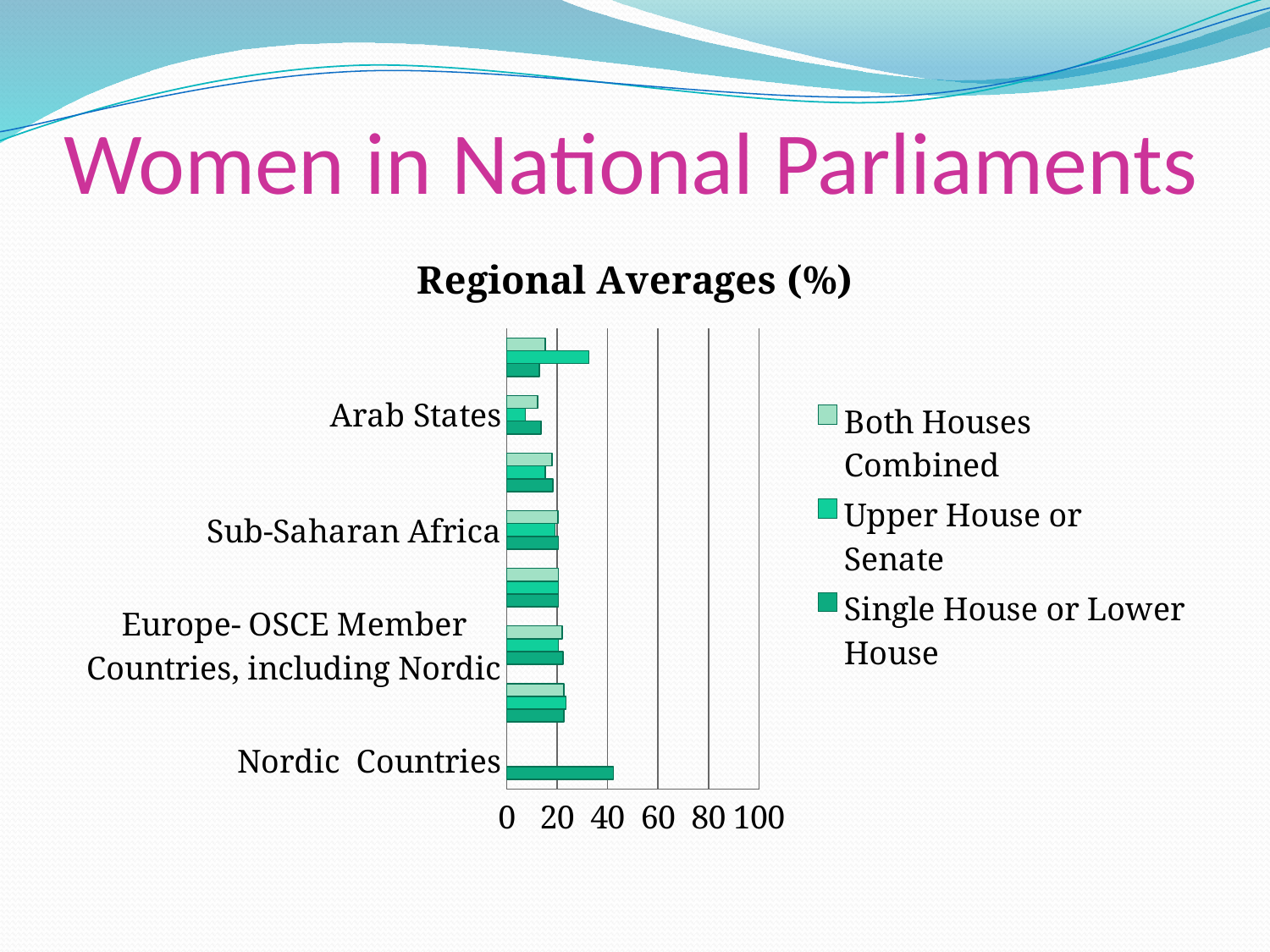

# Women in National Parliaments

### Chart: Regional Averages (%)

| Category | Single House or Lower House | Upper House or Senate | Both Houses Combined |
|---|---|---|---|
| Nordic  Countries | 42.3 | None | None |
| Americas | 22.6 | 23.4 | 22.7 |
| Europe- OSCE Member Countries, including Nordic | 22.3 | 20.5 | 22.0 |
| Europe- OSCE Member Countries, excluding Nordic | 20.5 | 20.5 | 20.5 |
| Sub-Saharan Africa | 20.4 | 19.1 | 20.3 |
| Asia | 18.3 | 15.2 | 18.0 |
| Arab States | 13.5 | 7.3 | 12.2 |
| Pacific | 12.9 | 32.6 | 15.2 |